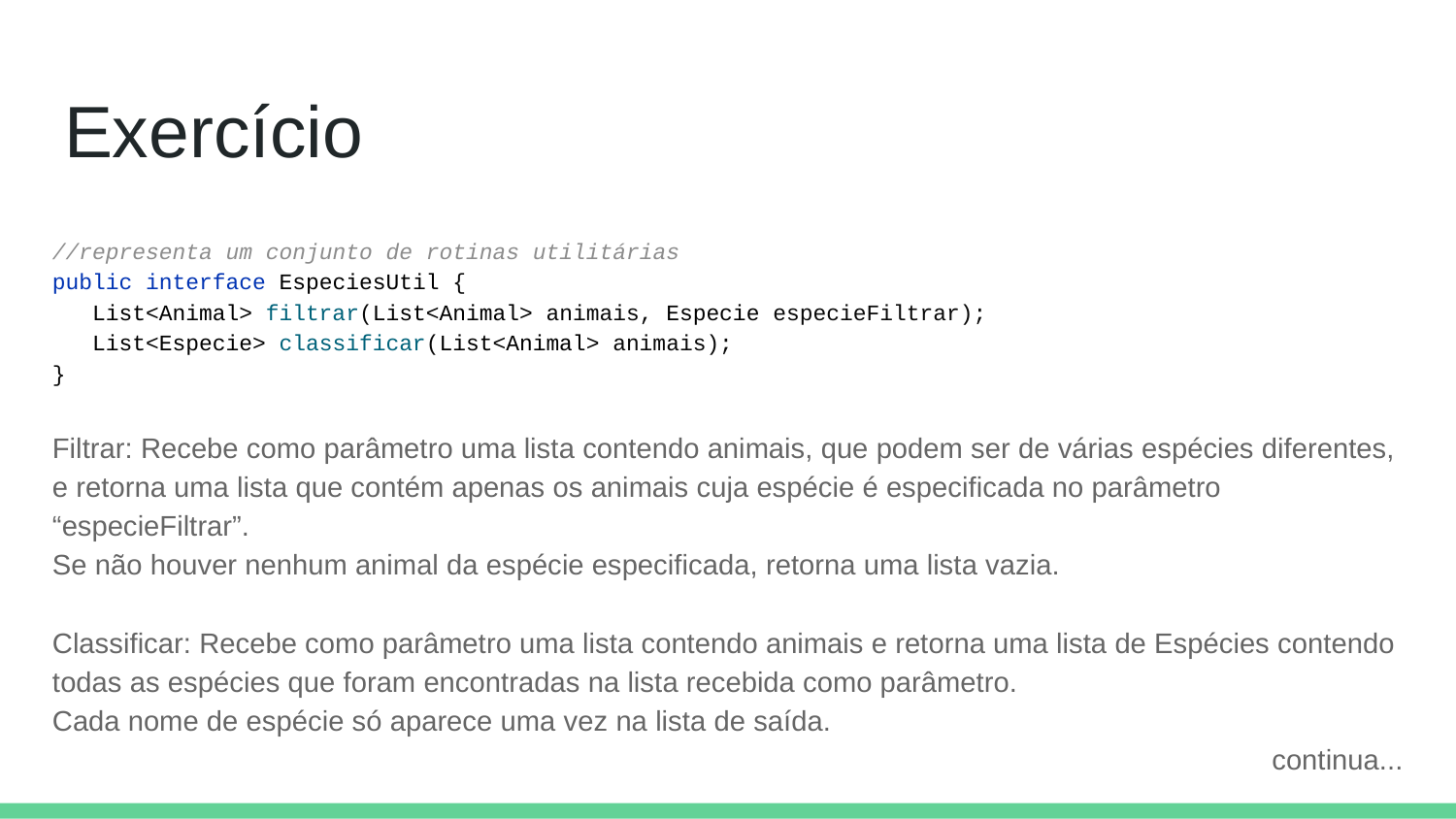

# Exercício
//representa um conjunto de rotinas utilitárias
public interface EspeciesUtil {
   List<Animal> filtrar(List<Animal> animais, Especie especieFiltrar);
   List<Especie> classificar(List<Animal> animais);
}

Filtrar: Recebe como parâmetro uma lista contendo animais, que podem ser de várias espécies diferentes,
e retorna uma lista que contém apenas os animais cuja espécie é especificada no parâmetro “especieFiltrar”.
Se não houver nenhum animal da espécie especificada, retorna uma lista vazia.

Classificar: Recebe como parâmetro uma lista contendo animais e retorna uma lista de Espécies contendo todas as espécies que foram encontradas na lista recebida como parâmetro.
Cada nome de espécie só aparece uma vez na lista de saída.
continua...